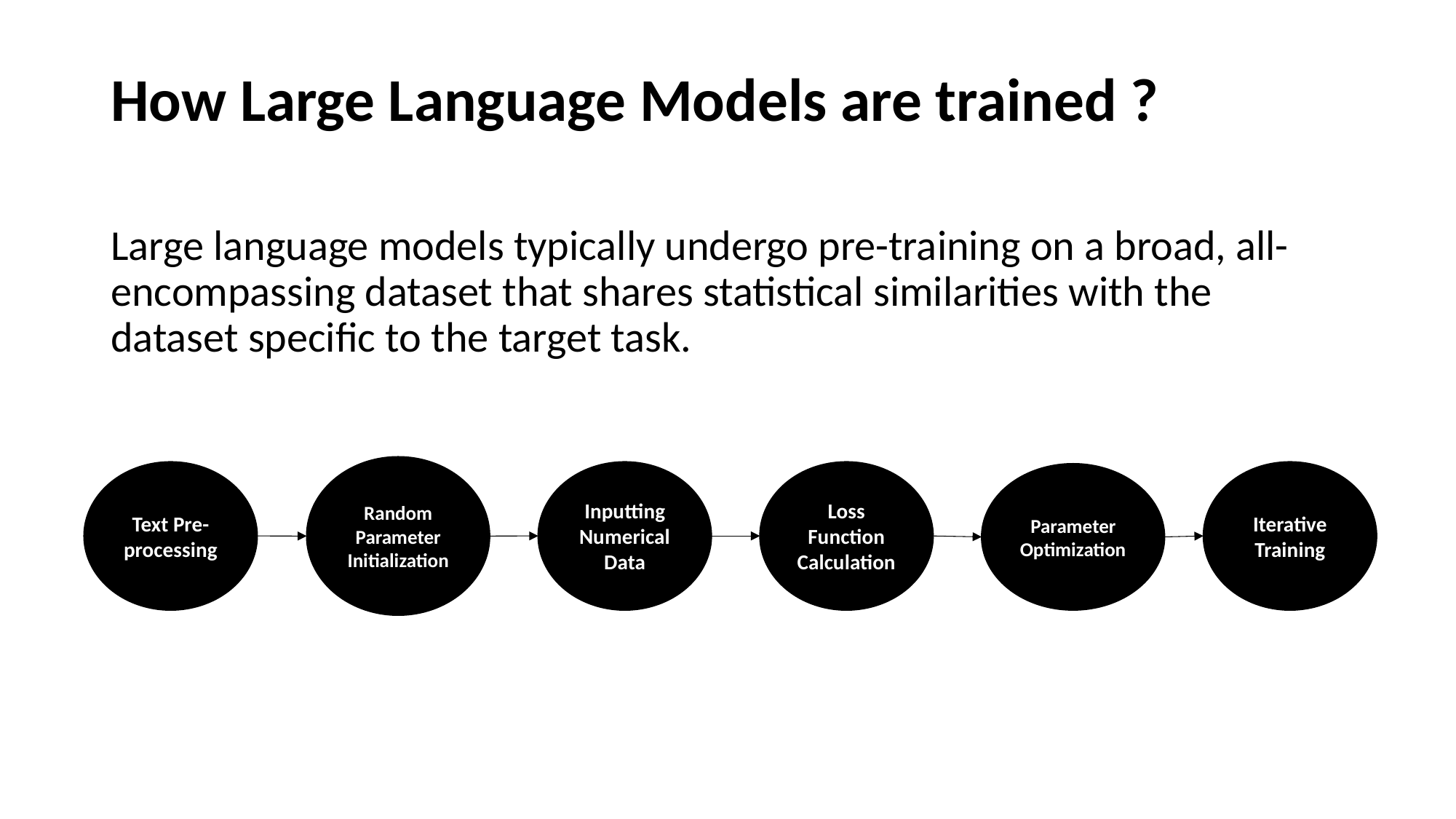

# How Large Language Models are trained ?
Large language models typically undergo pre-training on a broad, all-encompassing dataset that shares statistical similarities with the dataset specific to the target task.
Random Parameter Initialization
Iterative Training
Loss Function Calculation
Inputting Numerical Data
Text Pre- processing
Parameter Optimization